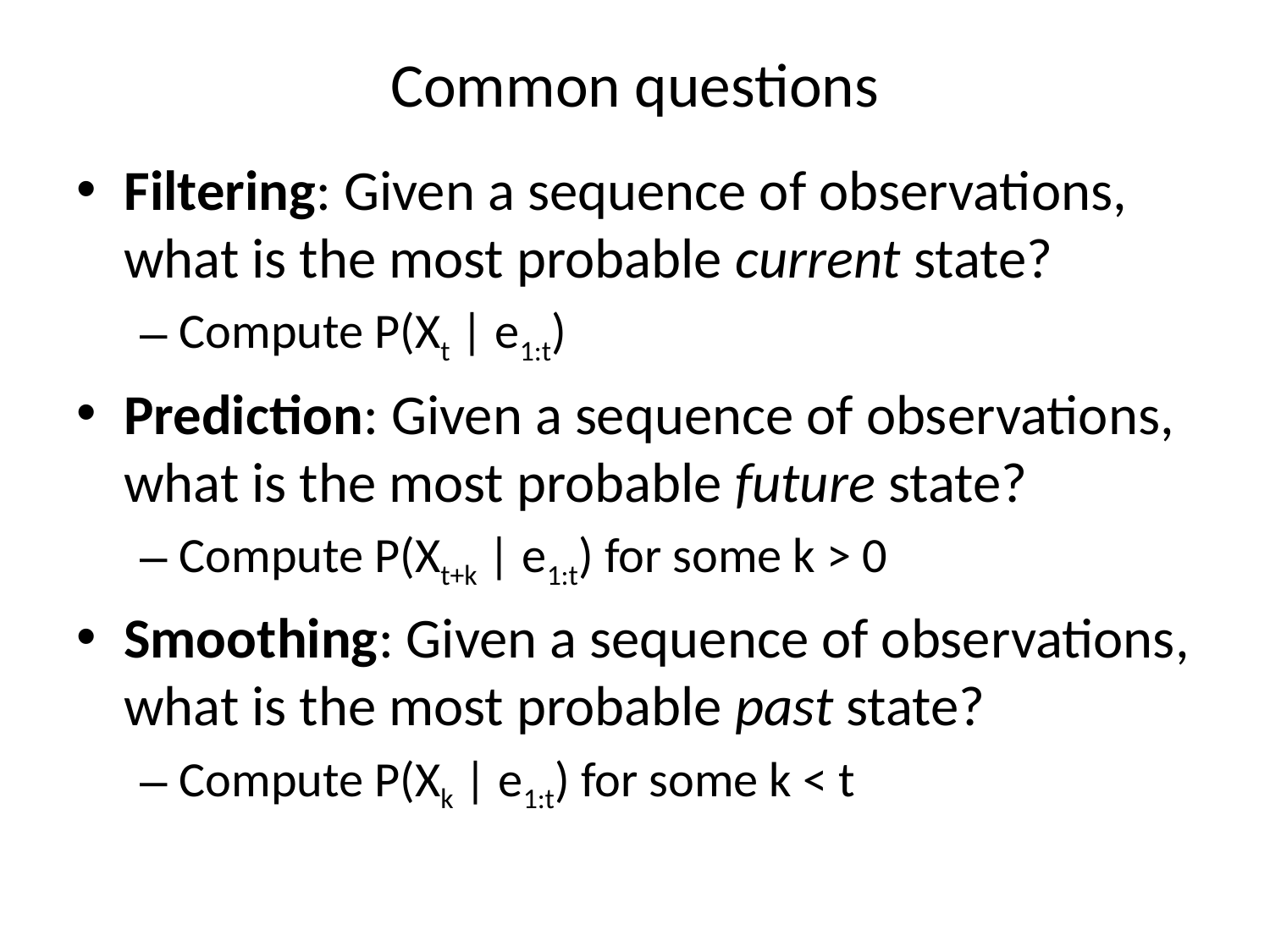

# Common questions
Filtering: Given a sequence of observations, what is the most probable current state?
Compute P(Xt | e1:t)
Prediction: Given a sequence of observations, what is the most probable future state?
Compute P(Xt+k | e1:t) for some k > 0
Smoothing: Given a sequence of observations, what is the most probable past state?
Compute P(Xk | e1:t) for some k < t